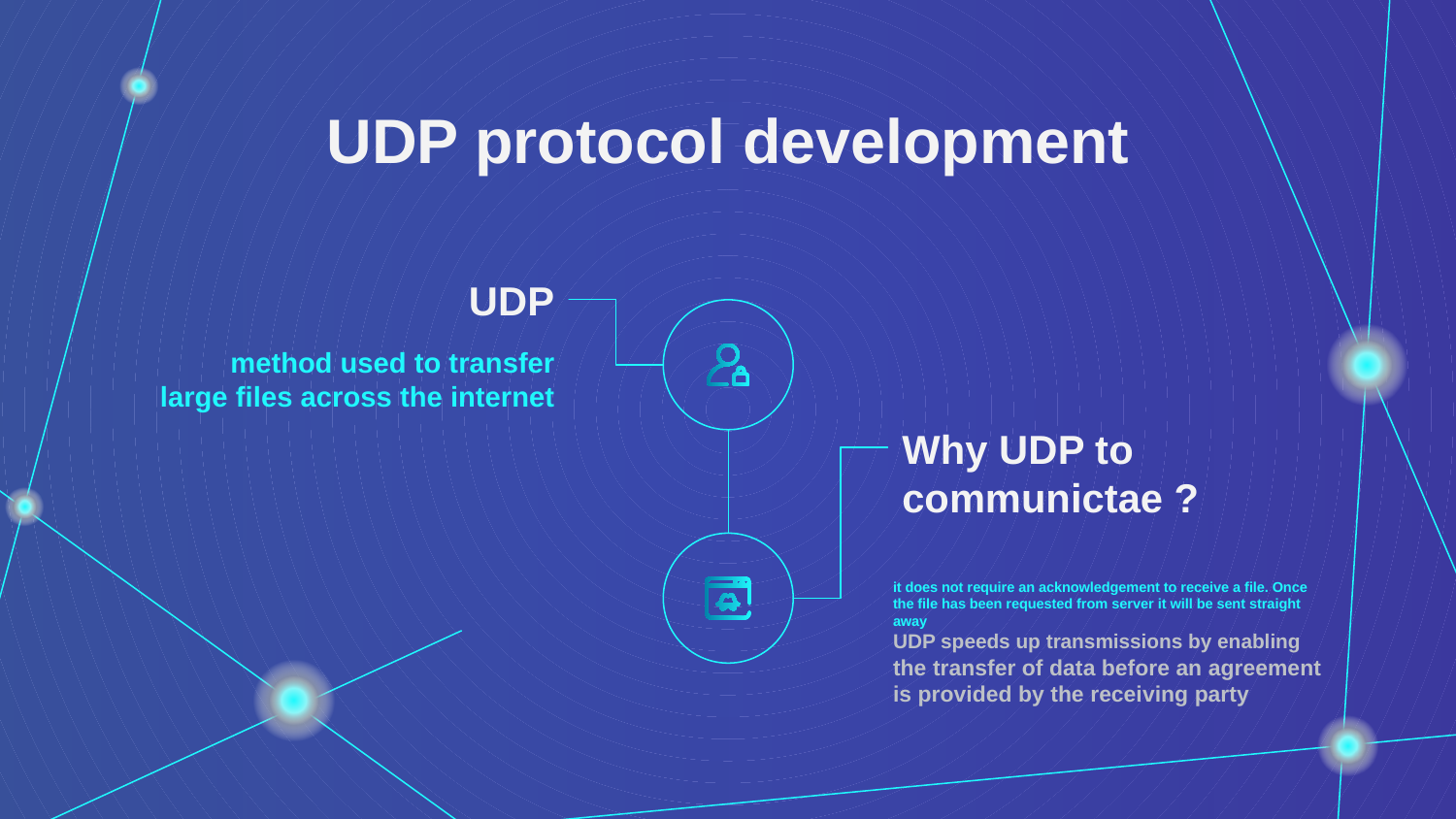

# UDP protocol development
UDP

method used to transfer
large files across the internet

Why UDP to communictae ?

it does not require an acknowledgement to receive a file. Once the file has been requested from server it will be sent straight away
UDP speeds up transmissions by enabling the transfer of data before an agreement is provided by the receiving party